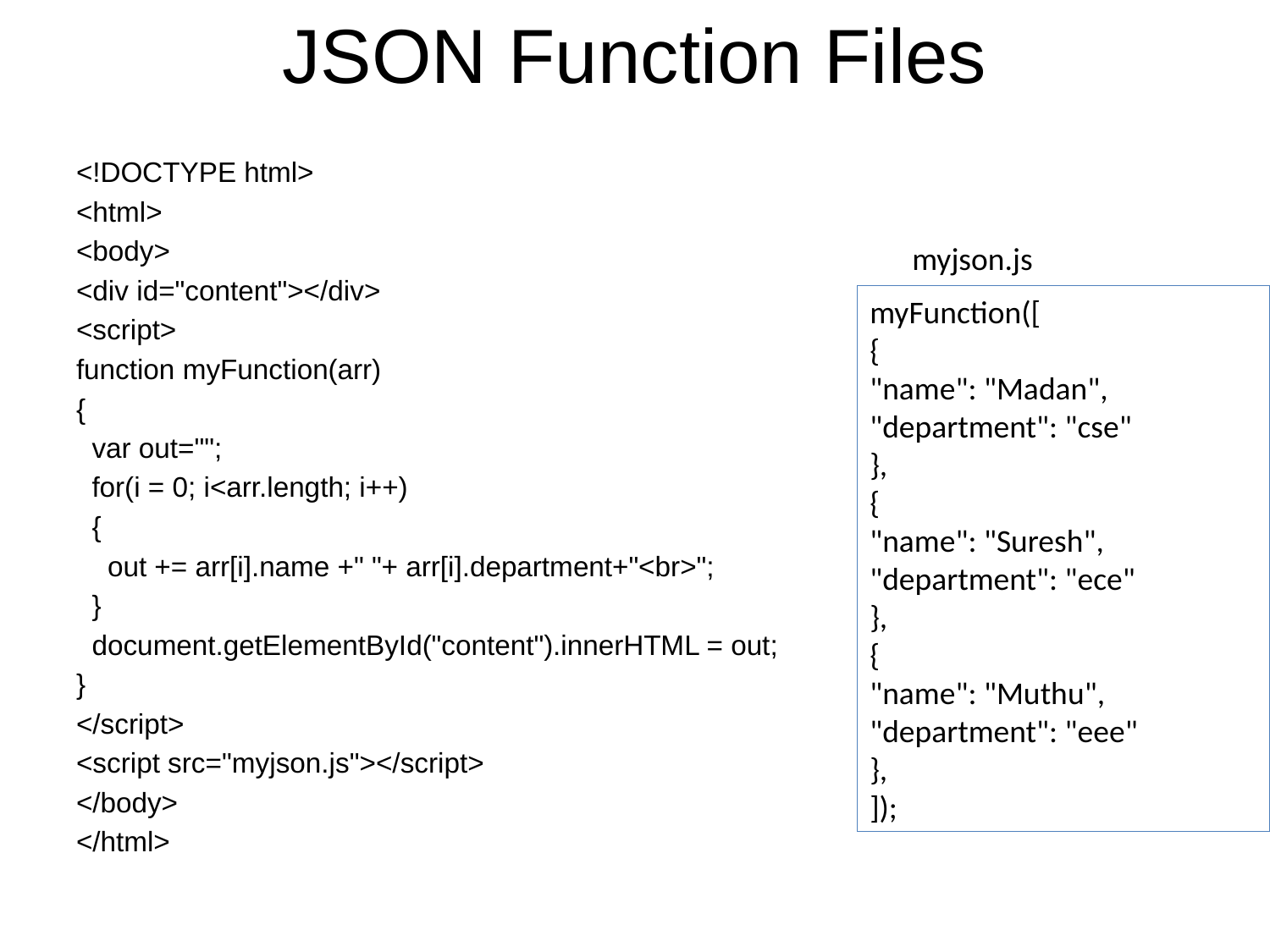

# JSON Function Files
<!DOCTYPE html>
<html>
<body>
<div id="content"></div>
<script>
function myFunction(arr)
{
  var out="";
  for(i = 0; i<arr.length; i++)
  {
    out += arr[i].name +" "+ arr[i].department+"<br>";
  }
  document.getElementById("content").innerHTML = out;
}
</script>
<script src="myjson.js"></script>
</body>
</html>

myjson.js
myFunction([
{
"name": "Madan",
"department": "cse"
},
{
"name": "Suresh",
"department": "ece"
},
{
"name": "Muthu",
"department": "eee"
},
]);